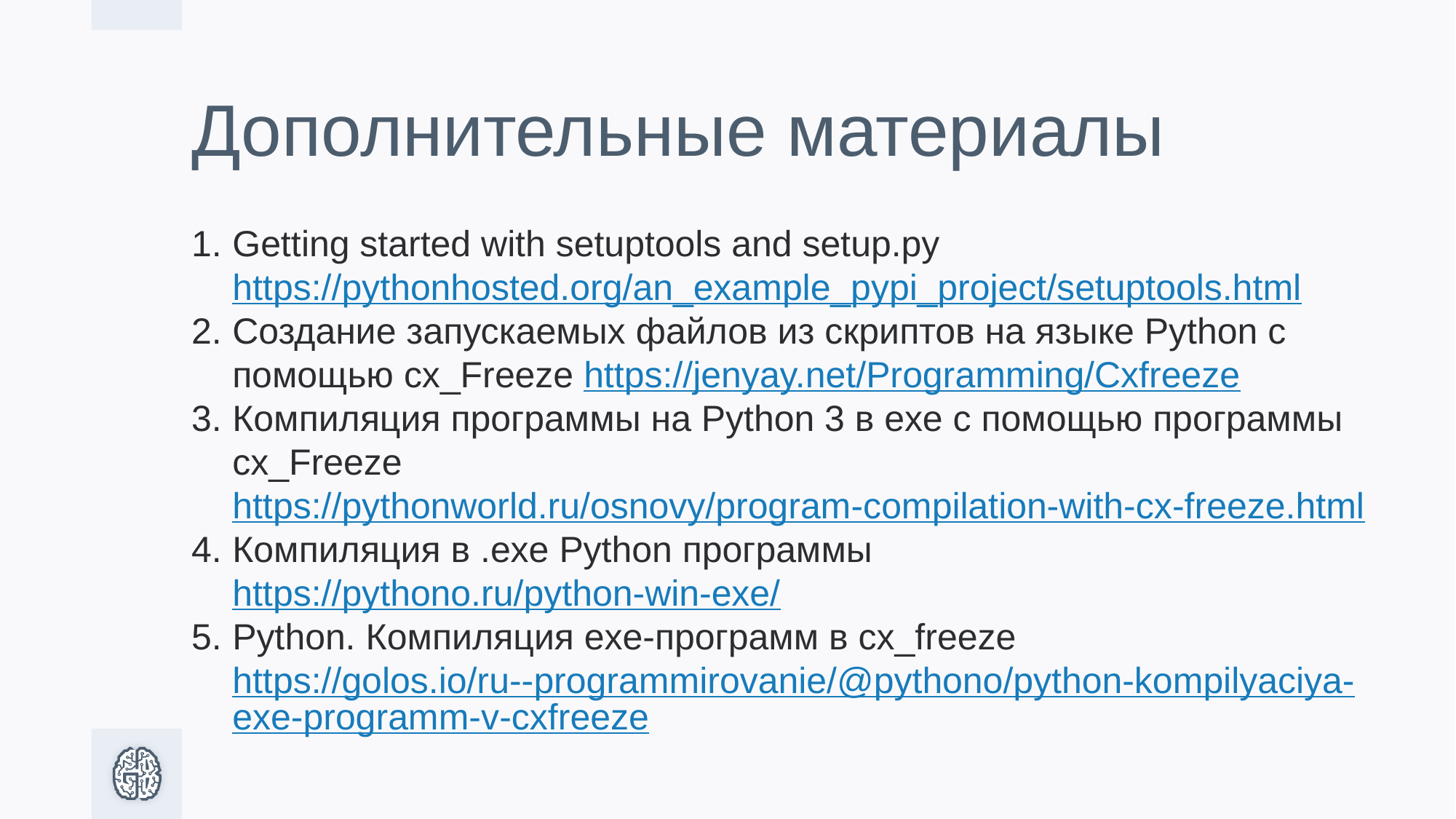

# Дополнительные материалы
Getting started with setuptools and setup.py https://pythonhosted.org/an_example_pypi_project/setuptools.html
Создание запускаемых файлов из скриптов на языке Python с помощью cx_Freeze https://jenyay.net/Programming/Cxfreeze
Компиляция программы на Python 3 в exe с помощью программы cx_Freeze https://pythonworld.ru/osnovy/program-compilation-with-cx-freeze.html
Компиляция в .exe Python программы https://pythono.ru/python-win-exe/
Python. Компиляция exe-программ в cx_freeze https://golos.io/ru--programmirovanie/@pythono/python-kompilyaciya-exe-programm-v-cxfreeze